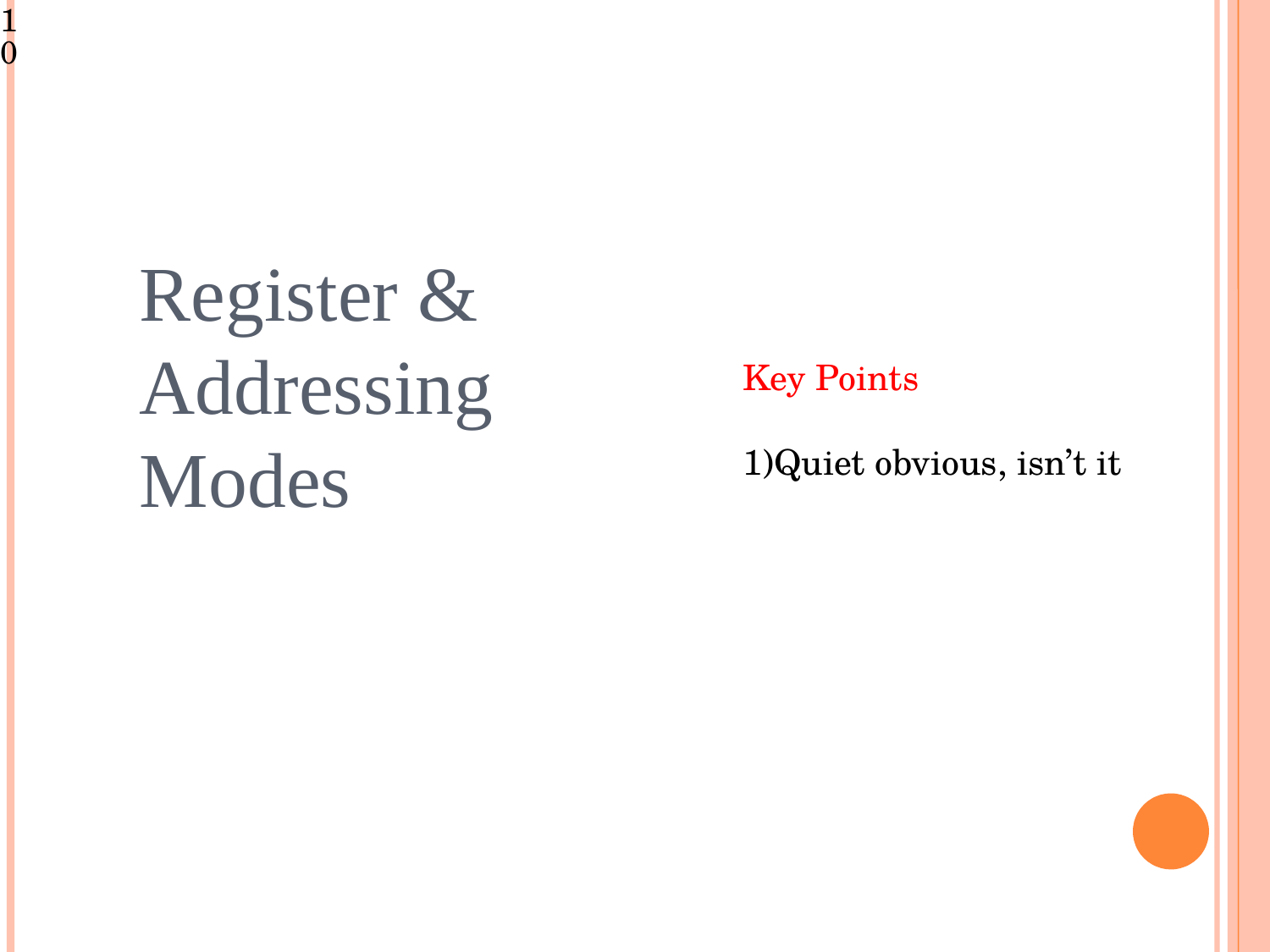

10
Register &
Addressing Modes
Key Points

Quiet obvious, isn’t it